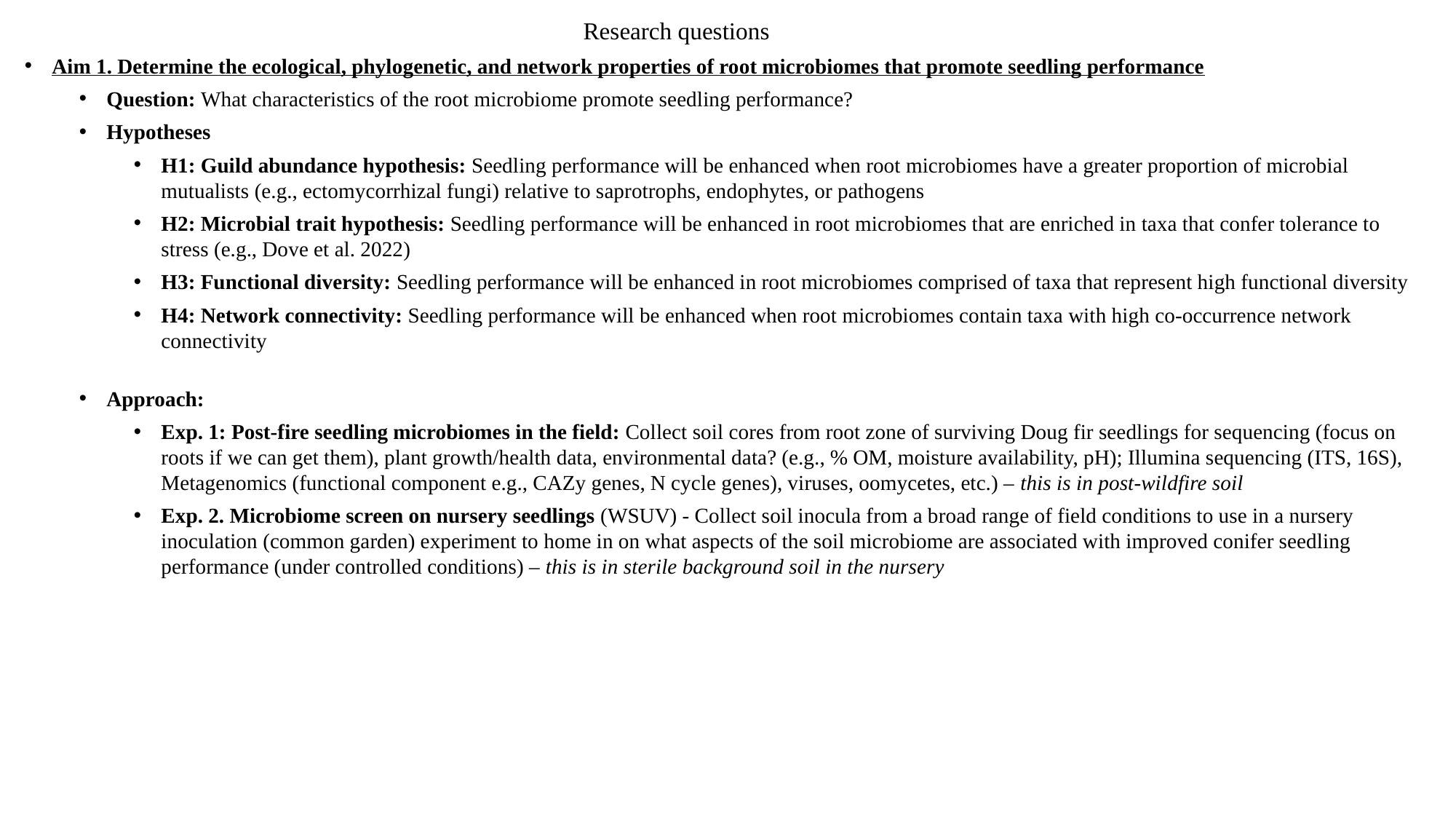

Research questions
Aim 1. Determine the ecological, phylogenetic, and network properties of root microbiomes that promote seedling performance
Question: What characteristics of the root microbiome promote seedling performance?
Hypotheses
H1: Guild abundance hypothesis: Seedling performance will be enhanced when root microbiomes have a greater proportion of microbial mutualists (e.g., ectomycorrhizal fungi) relative to saprotrophs, endophytes, or pathogens
H2: Microbial trait hypothesis: Seedling performance will be enhanced in root microbiomes that are enriched in taxa that confer tolerance to stress (e.g., Dove et al. 2022)
H3: Functional diversity: Seedling performance will be enhanced in root microbiomes comprised of taxa that represent high functional diversity
H4: Network connectivity: Seedling performance will be enhanced when root microbiomes contain taxa with high co-occurrence network connectivity

Approach:
Exp. 1: Post-fire seedling microbiomes in the field: Collect soil cores from root zone of surviving Doug fir seedlings for sequencing (focus on roots if we can get them), plant growth/health data, environmental data? (e.g., % OM, moisture availability, pH); Illumina sequencing (ITS, 16S), Metagenomics (functional component e.g., CAZy genes, N cycle genes), viruses, oomycetes, etc.) – this is in post-wildfire soil
Exp. 2. Microbiome screen on nursery seedlings (WSUV) - Collect soil inocula from a broad range of field conditions to use in a nursery inoculation (common garden) experiment to home in on what aspects of the soil microbiome are associated with improved conifer seedling performance (under controlled conditions) – this is in sterile background soil in the nursery